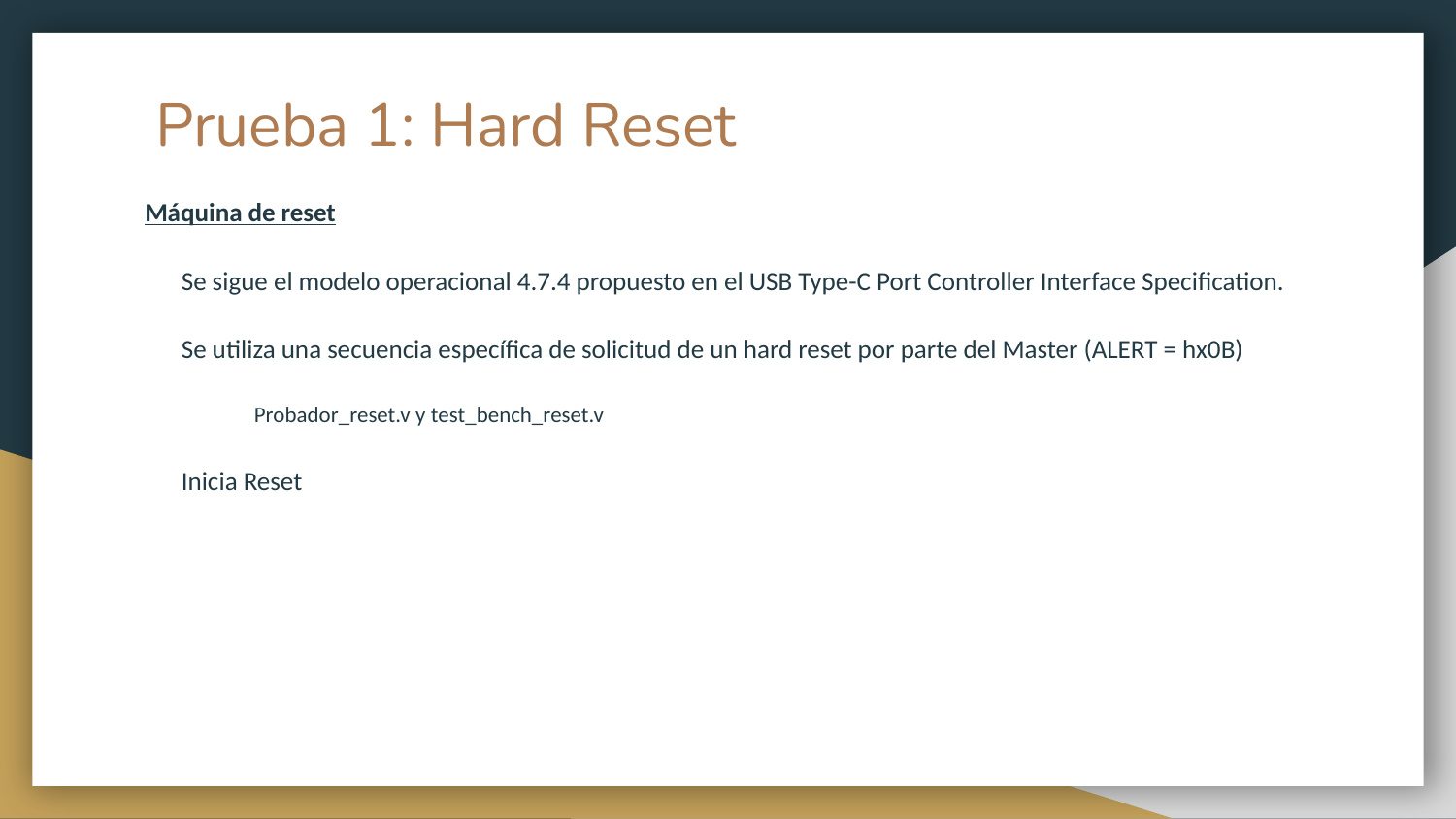

# Prueba 1: Hard Reset
Máquina de reset
Se sigue el modelo operacional 4.7.4 propuesto en el USB Type-C Port Controller Interface Specification.
Se utiliza una secuencia específica de solicitud de un hard reset por parte del Master (ALERT = hx0B)
Probador_reset.v y test_bench_reset.v
Inicia Reset